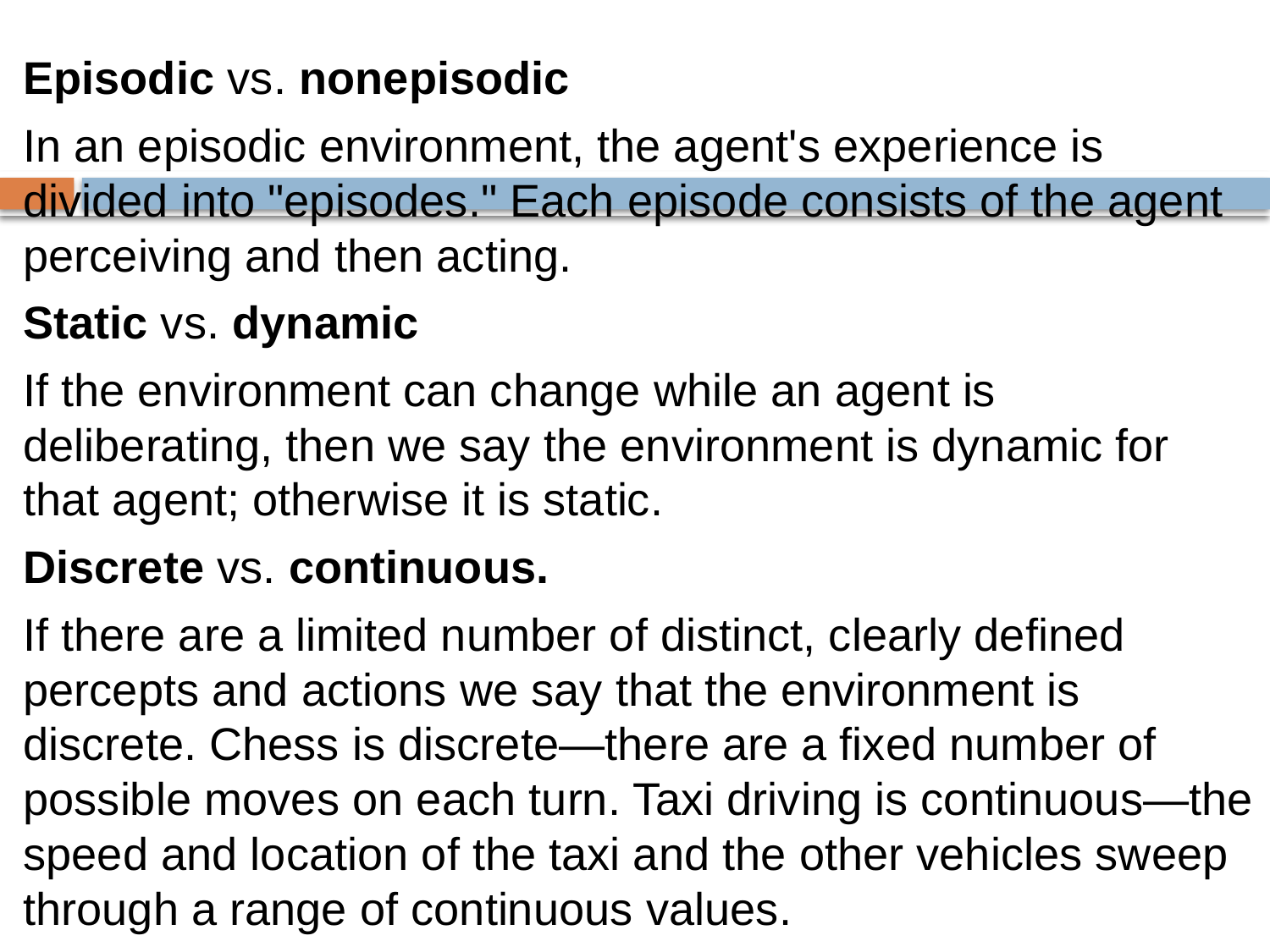

Episodic vs. nonepisodic
In an episodic environment, the agent's experience is divided into "episodes." Each episode consists of the agent perceiving and then acting.
Static vs. dynamic
If the environment can change while an agent is deliberating, then we say the environment is dynamic for that agent; otherwise it is static.
Discrete vs. continuous.
If there are a limited number of distinct, clearly defined percepts and actions we say that the environment is discrete. Chess is discrete—there are a fixed number of possible moves on each turn. Taxi driving is continuous—the speed and location of the taxi and the other vehicles sweep through a range of continuous values.